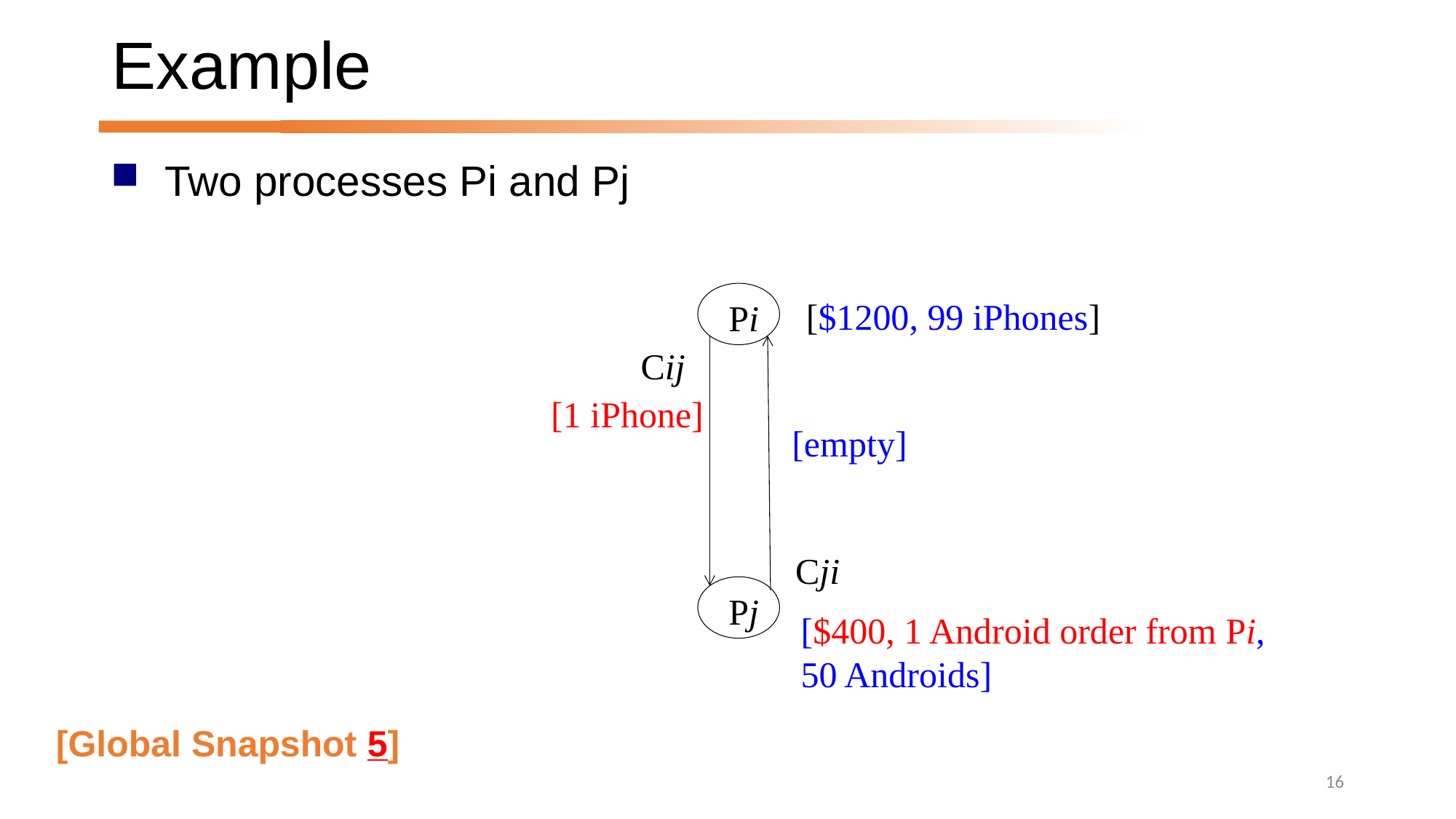

# Example
Two processes Pi and Pj

Pi
Cij
Cji

Pj
[$1200, 99 iPhones]
[1 iPhone]
[empty]
[$400, 1 Android order from Pi, 50 Androids]
[Global Snapshot 5]
16